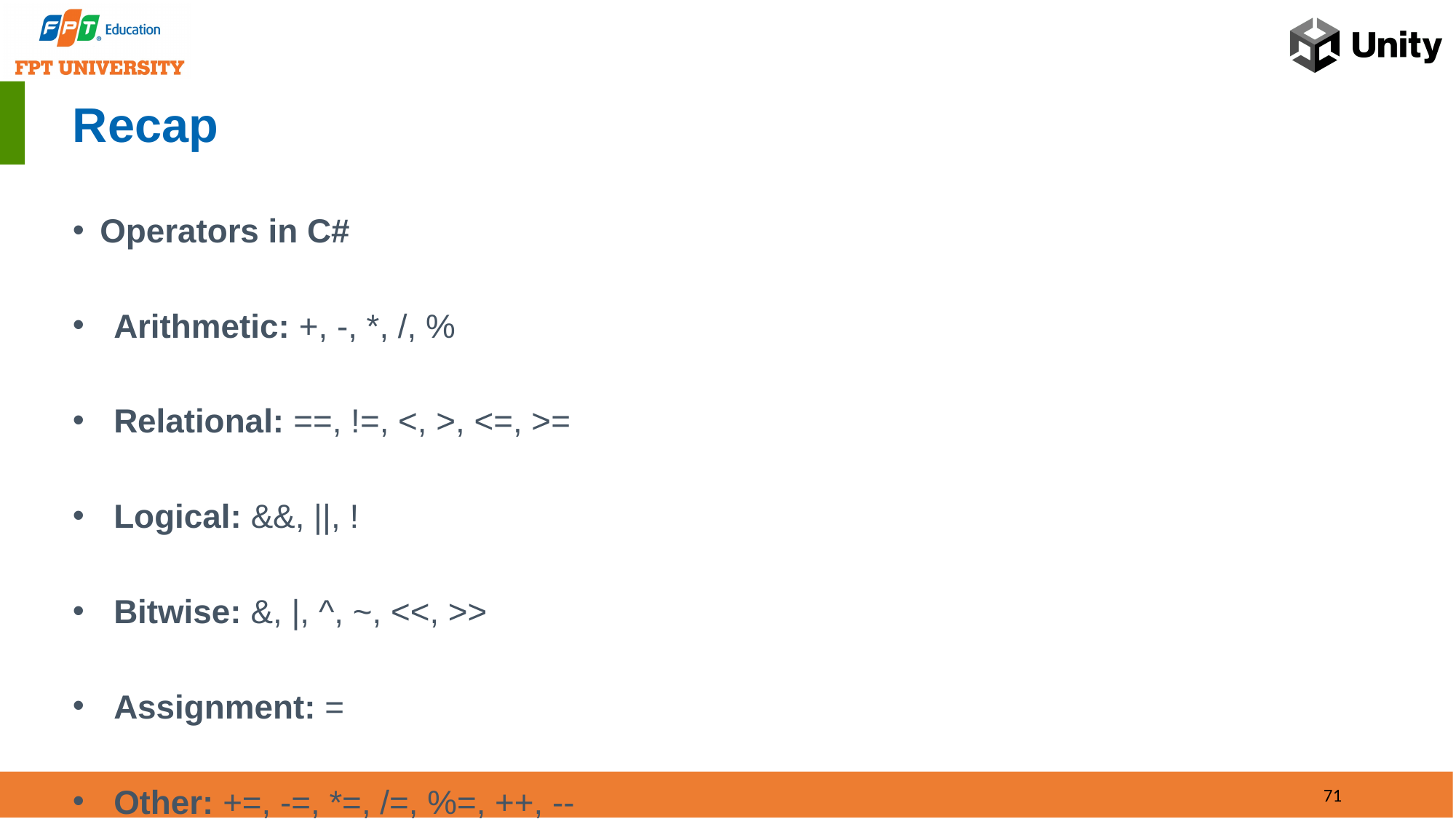

# Recap
Operators in C#
Arithmetic: +, -, *, /, %
Relational: ==, !=, <, >, <=, >=
Logical: &&, ||, !
Bitwise: &, |, ^, ~, <<, >>
Assignment: =
Other: +=, -=, *=, /=, %=, ++, --
71